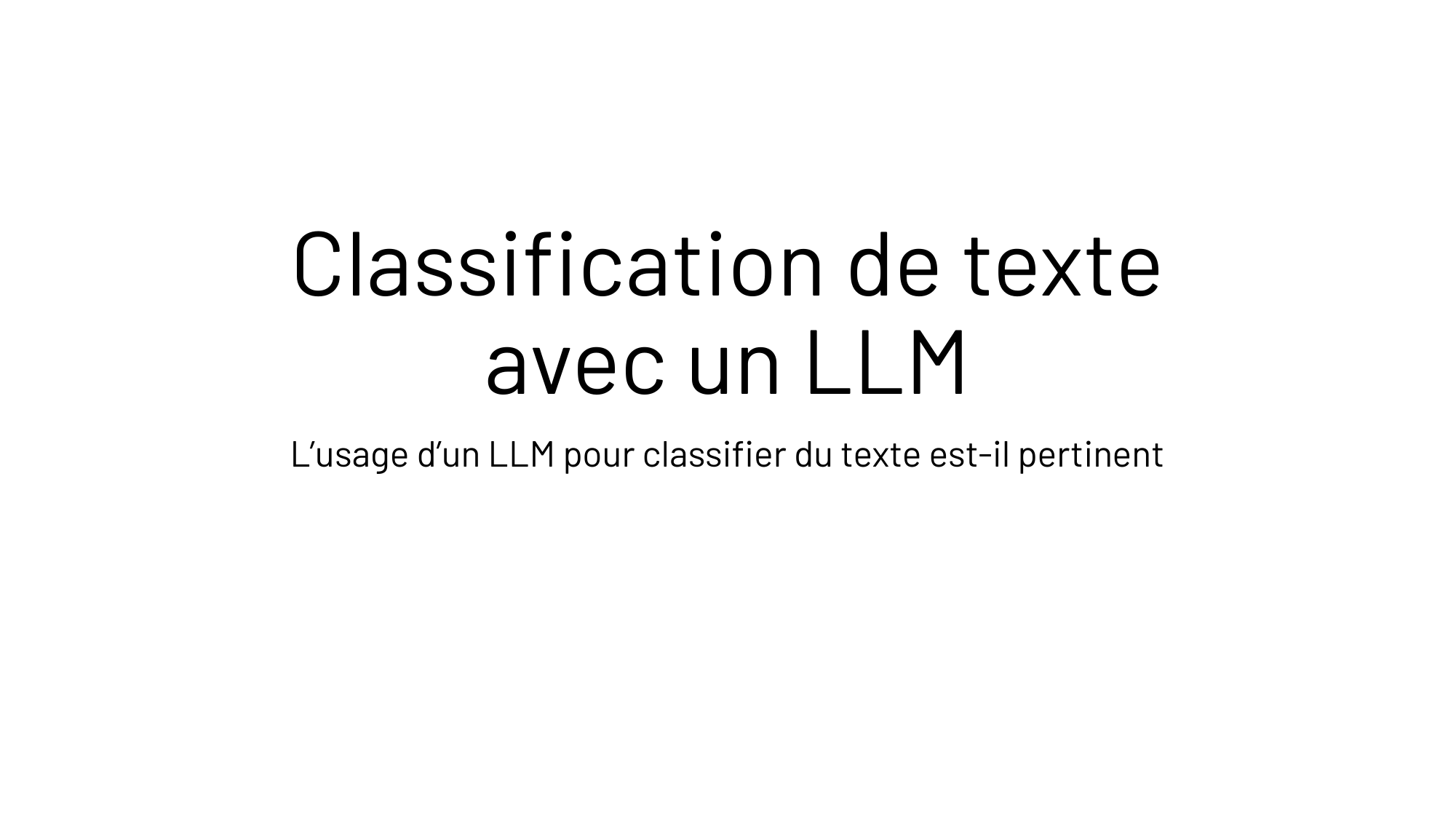

# Classification de texte avec un LLM
L’usage d’un LLM pour classifier du texte est-il pertinent